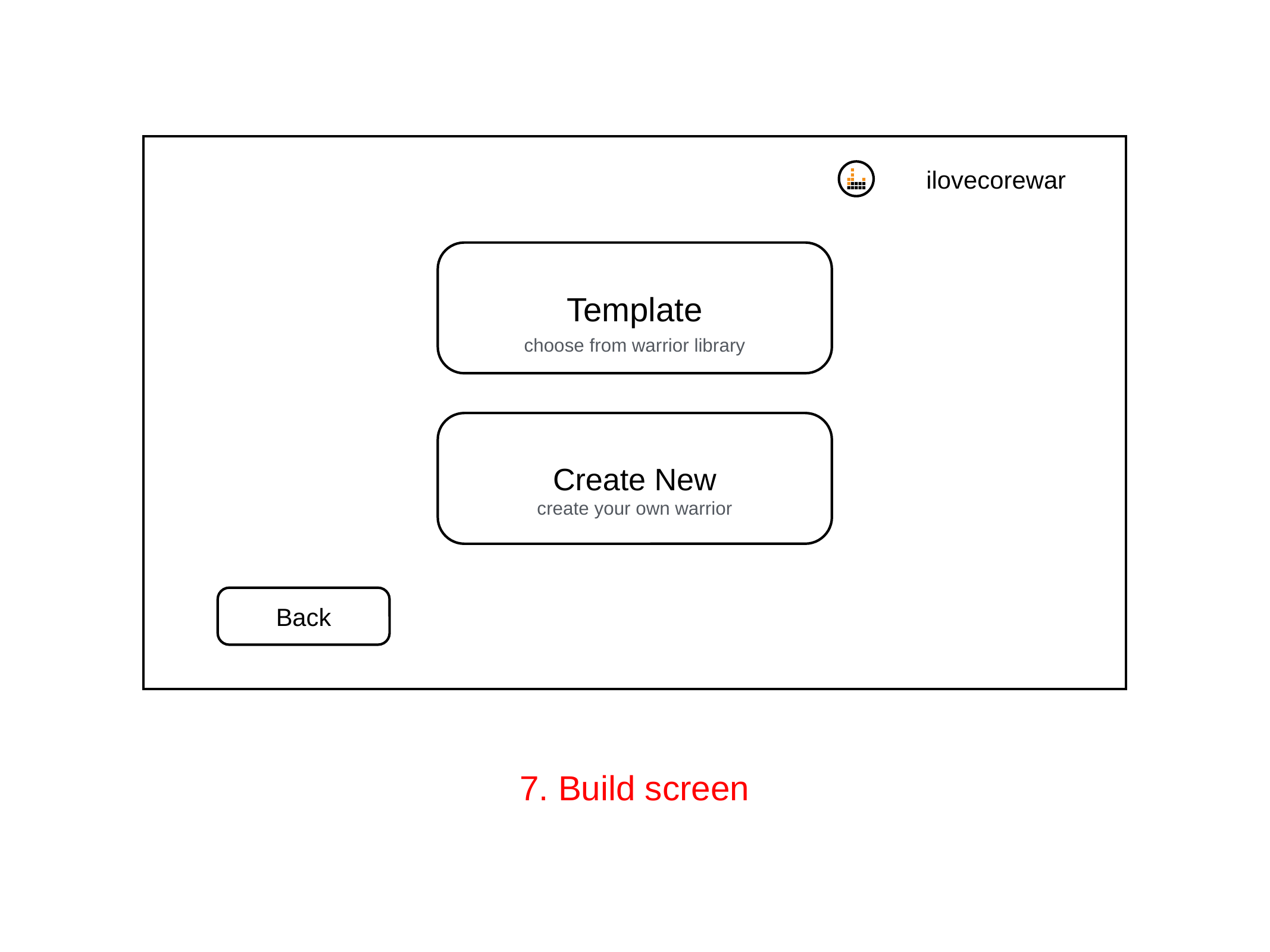

ilovecorewar

Template
choose from warrior library

Create New
create your own warrior

Back
7. Build screen